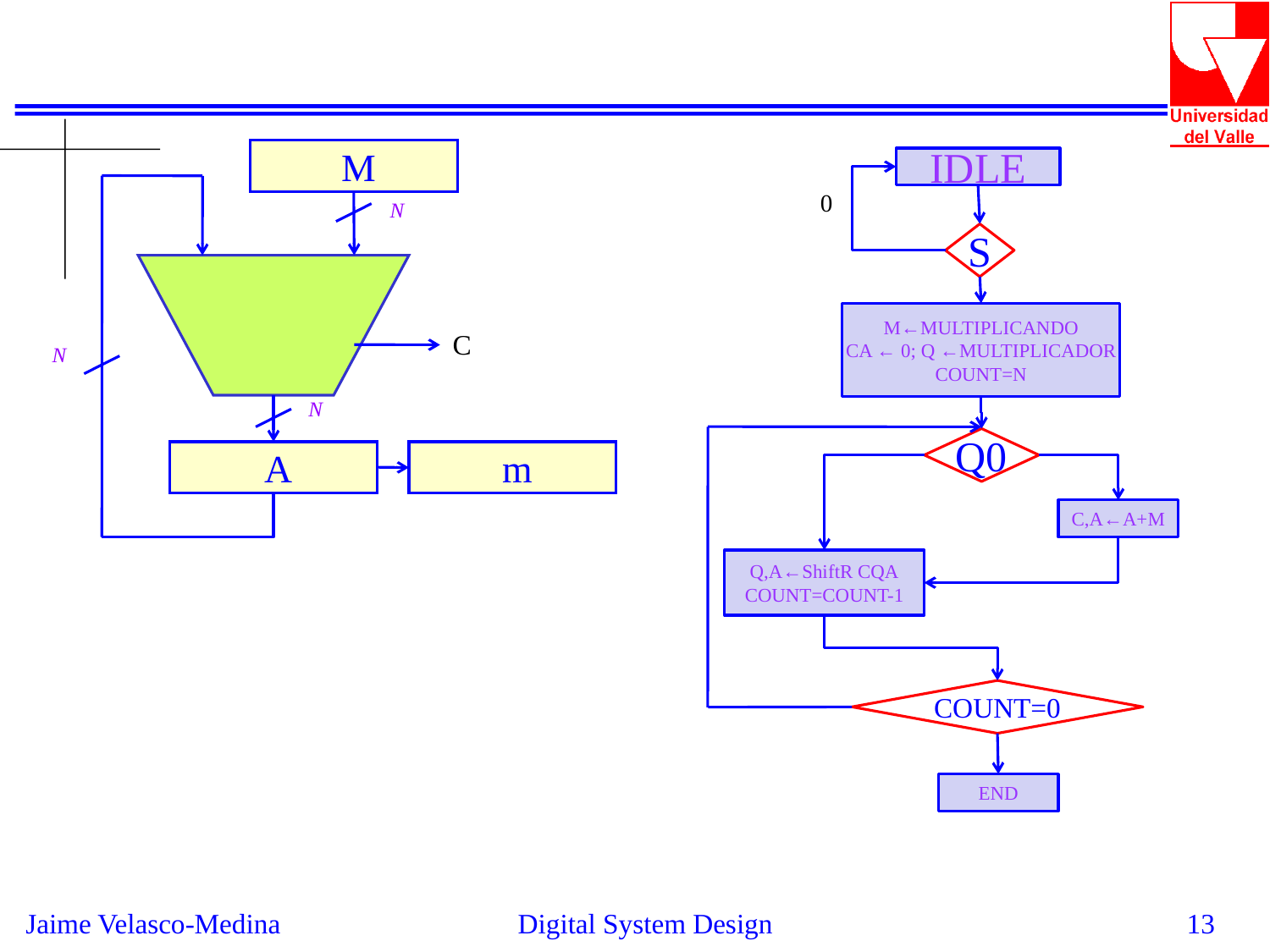

M
IDLE
0
N

S

M←MULTIPLICANDO
CA ← 0; Q ←MULTIPLICADOR
COUNT=N
C
N

N

Q0
 A
 m
C,A←A+M
Q,A←ShiftR CQA
COUNT=COUNT-1
COUNT=0
END